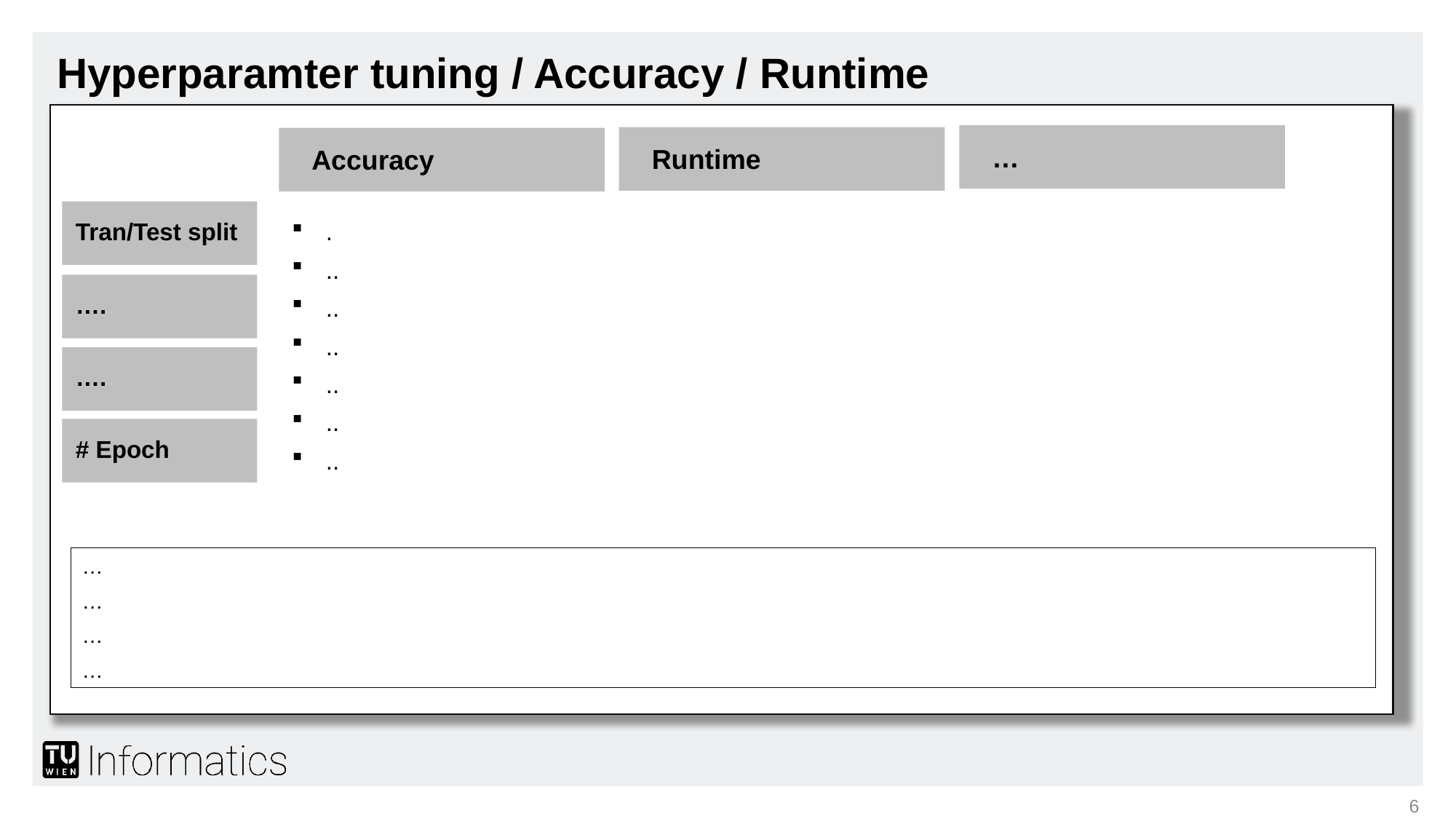

# Hyperparamter tuning / Accuracy / Runtime

…
Runtime
Accuracy

Tran/Test split
.
..
..
..
..
..
..

….

….

# Epoch
…
…
…
…